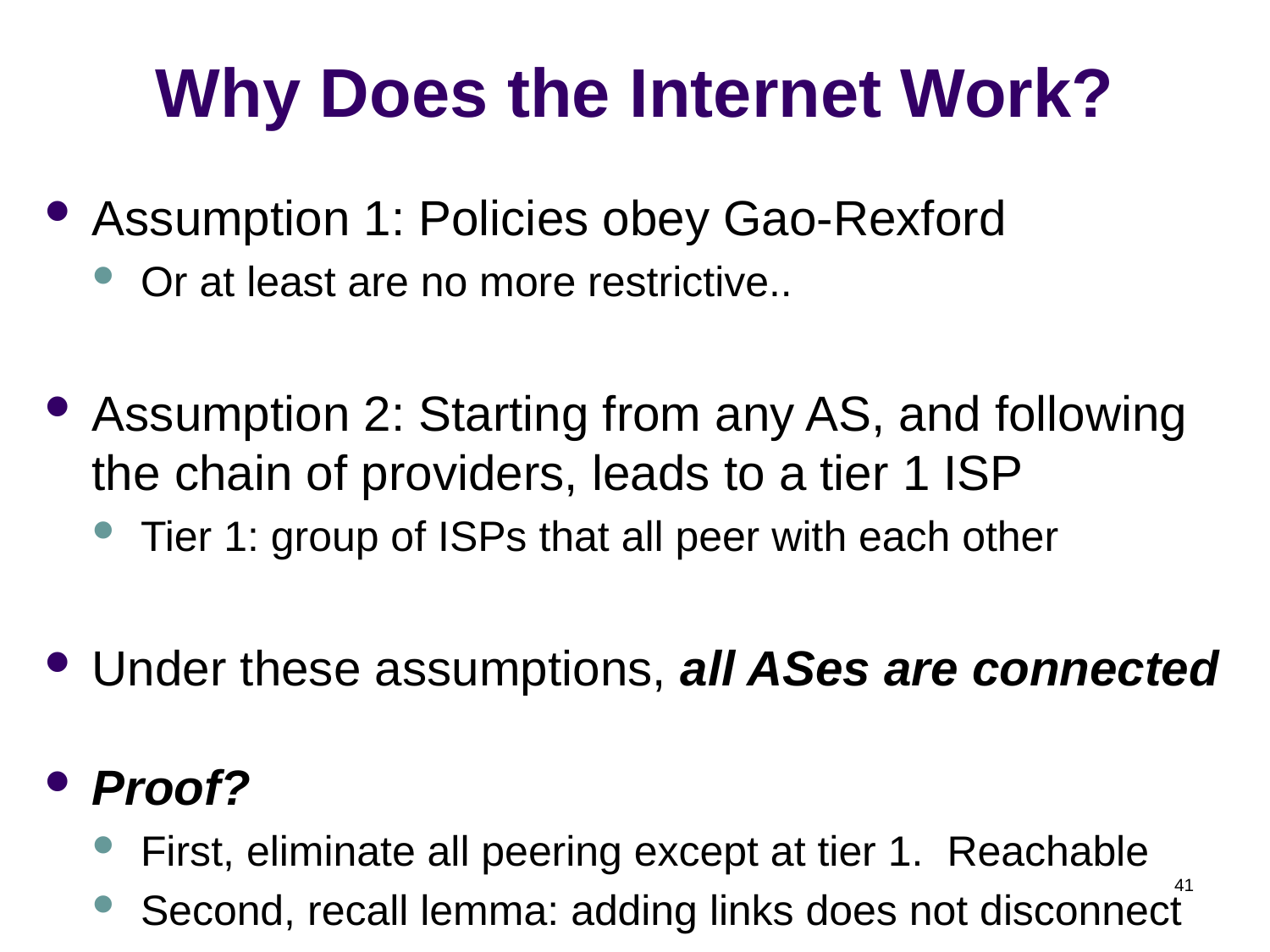

# Why Does the Internet Work?
Assumption 1: Policies obey Gao-Rexford
Or at least are no more restrictive..

Assumption 2: Starting from any AS, and following the chain of providers, leads to a tier 1 ISP
Tier 1: group of ISPs that all peer with each other

Under these assumptions, all ASes are connected

Proof?
First, eliminate all peering except at tier 1.  Reachable
Second, recall lemma: adding links does not disconnect

41